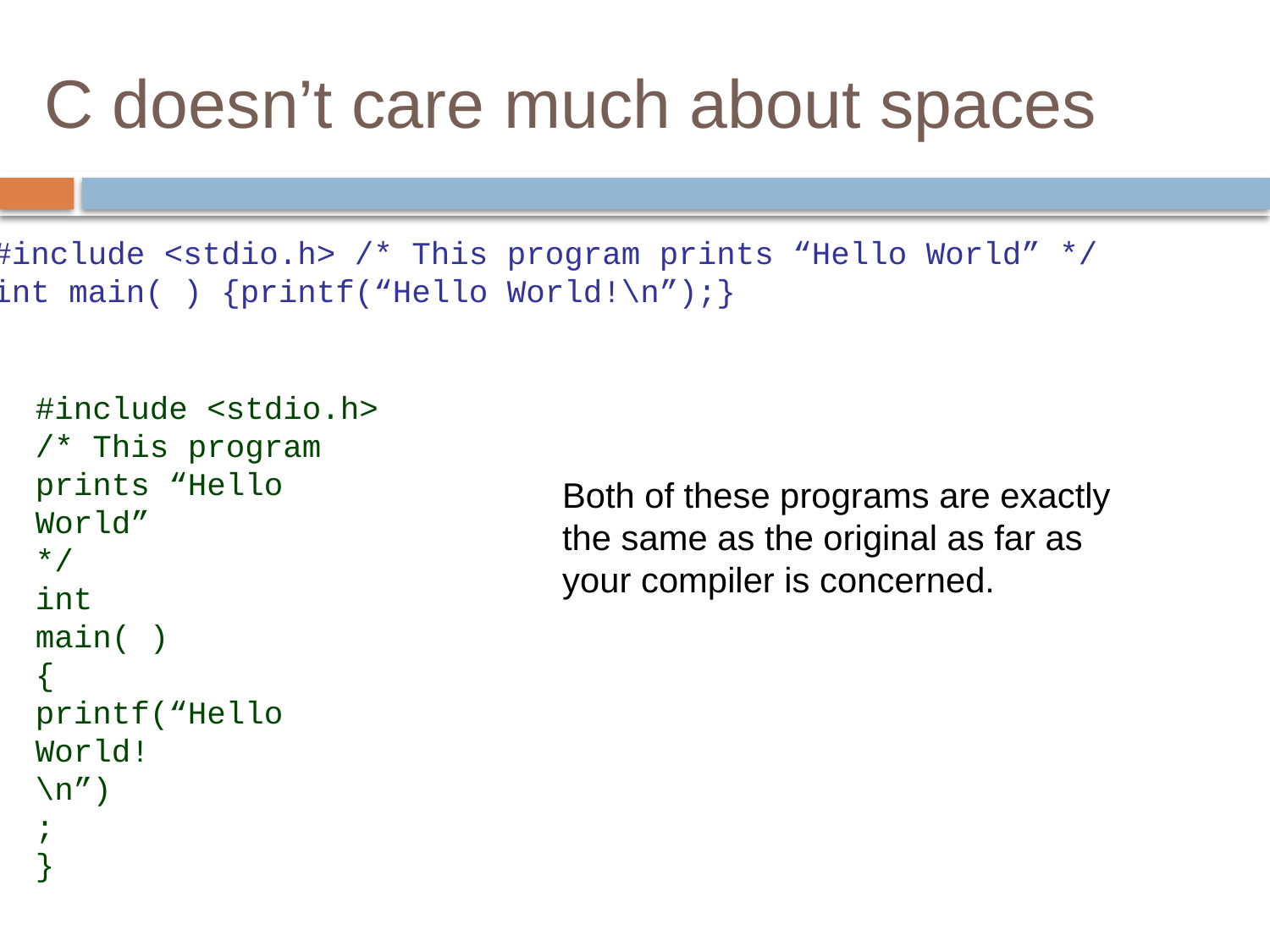

# C doesn’t care much about spaces
#include <stdio.h> /* This program prints “Hello World” */
int main( ) {printf(“Hello World!\n”);}
#include <stdio.h>
/* This program
prints “Hello
World”
*/
int
main( )
{
printf(“Hello
World!
\n”)
;
}
Both of these programs are exactly
the same as the original as far as
your compiler is concerned.